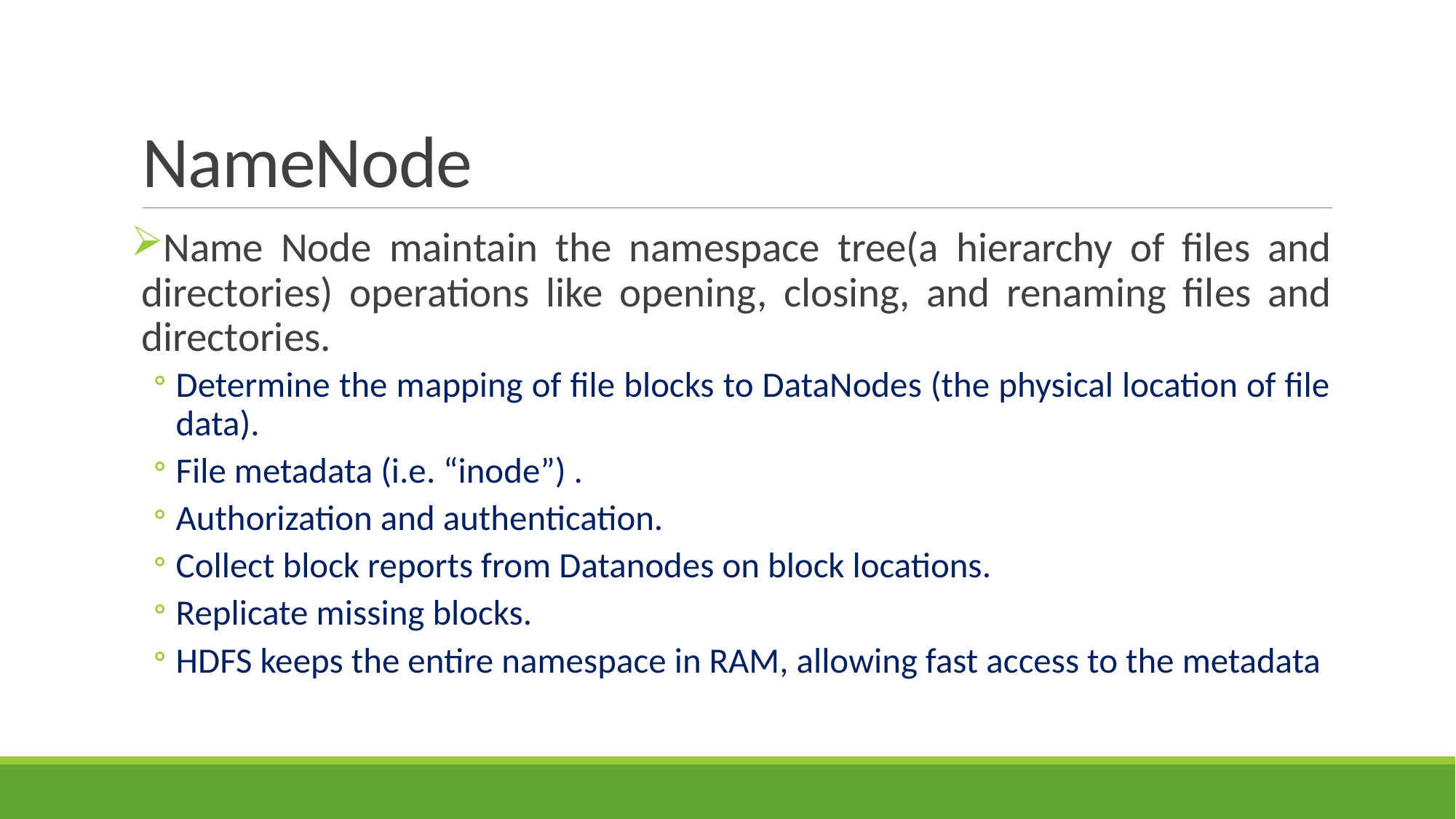

# NameNode
Name Node maintain the namespace tree(a hierarchy of files and directories) operations like opening, closing, and renaming files and directories.
Determine the mapping of file blocks to DataNodes (the physical location of file data).
File metadata (i.e. “inode”) .
Authorization and authentication.
Collect block reports from Datanodes on block locations.
Replicate missing blocks.
HDFS keeps the entire namespace in RAM, allowing fast access to the metadata